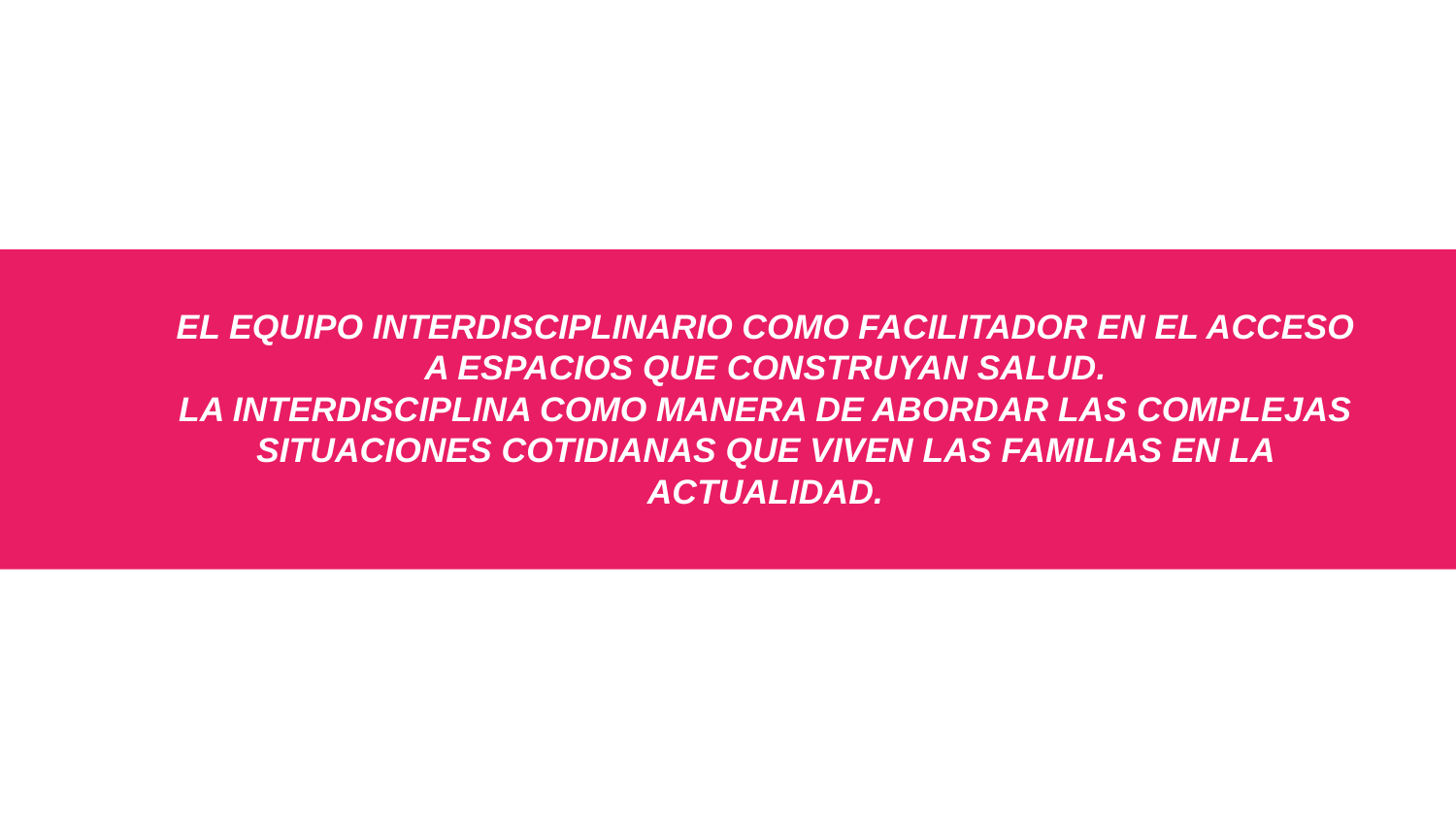

EL EQUIPO INTERDISCIPLINARIO COMO FACILITADOR EN EL ACCESO A ESPACIOS QUE CONSTRUYAN SALUD.
LA INTERDISCIPLINA COMO MANERA DE ABORDAR LAS COMPLEJAS SITUACIONES COTIDIANAS QUE VIVEN LAS FAMILIAS EN LA ACTUALIDAD.